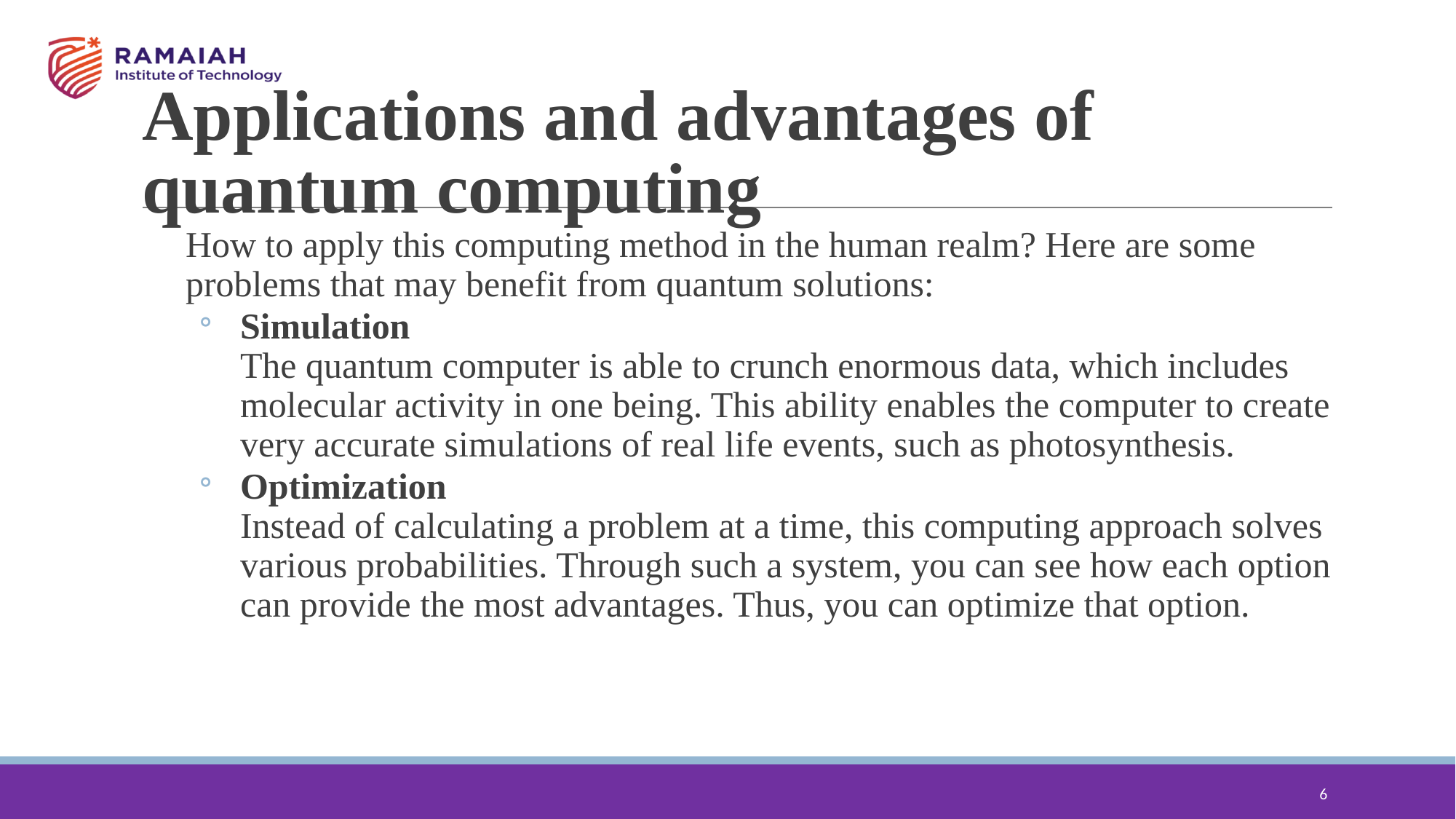

# Applications and advantages of quantum computing
How to apply this computing method in the human realm? Here are some problems that may benefit from quantum solutions:
Simulation
The quantum computer is able to crunch enormous data, which includes molecular activity in one being. This ability enables the computer to create very accurate simulations of real life events, such as photosynthesis.
Optimization
Instead of calculating a problem at a time, this computing approach solves various probabilities. Through such a system, you can see how each option can provide the most advantages. Thus, you can optimize that option.

6